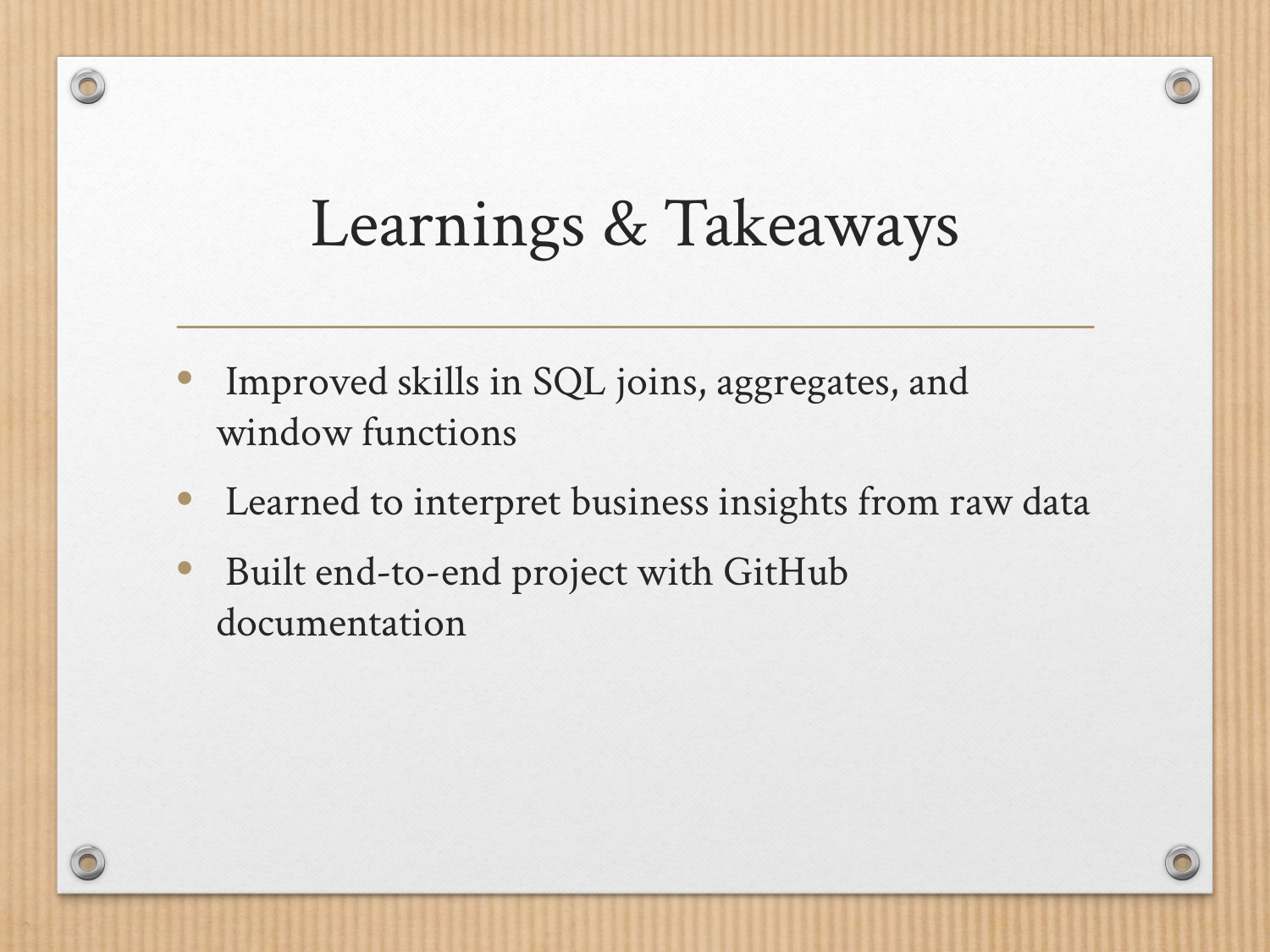

# Learnings & Takeaways
 Improved skills in SQL joins, aggregates, and window functions
 Learned to interpret business insights from raw data
 Built end-to-end project with GitHub documentation